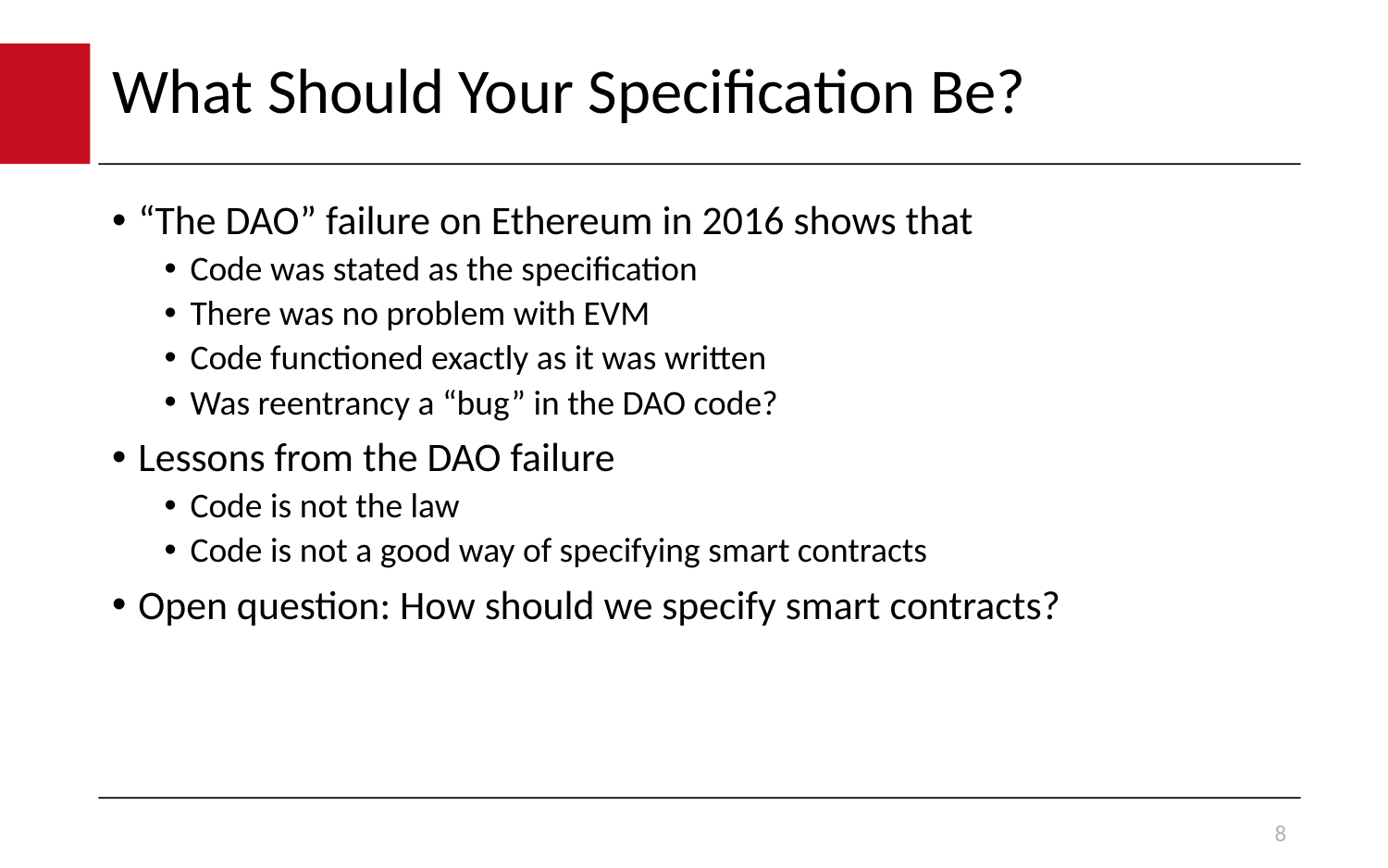

# What Should Your Specification Be?
“The DAO” failure on Ethereum in 2016 shows that
Code was stated as the specification
There was no problem with EVM
Code functioned exactly as it was written
Was reentrancy a “bug” in the DAO code?
Lessons from the DAO failure
Code is not the law
Code is not a good way of specifying smart contracts
Open question: How should we specify smart contracts?

8